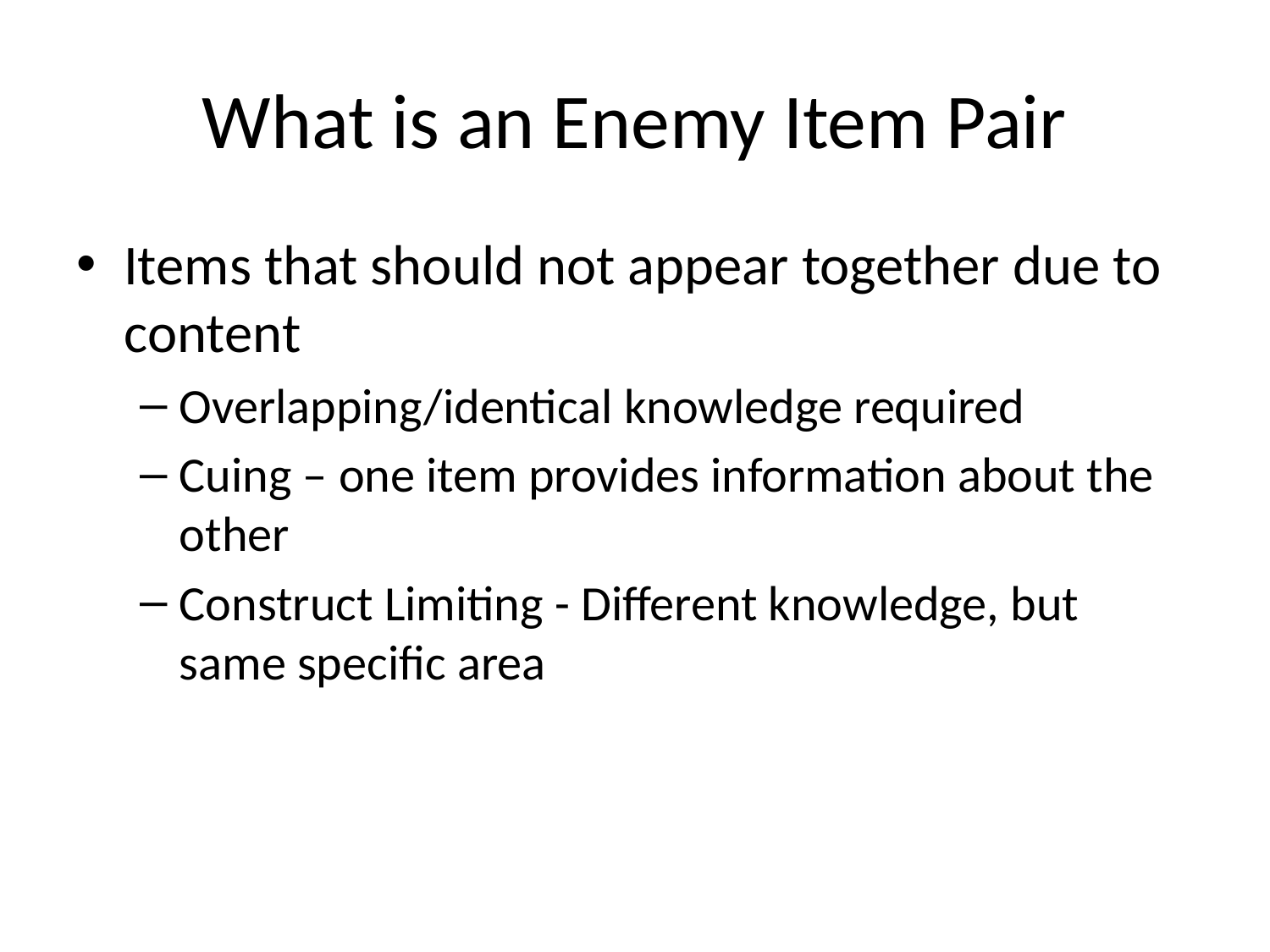

# What is an Enemy Item Pair
Items that should not appear together due to content
Overlapping/identical knowledge required
Cuing – one item provides information about the other
Construct Limiting - Different knowledge, but same specific area